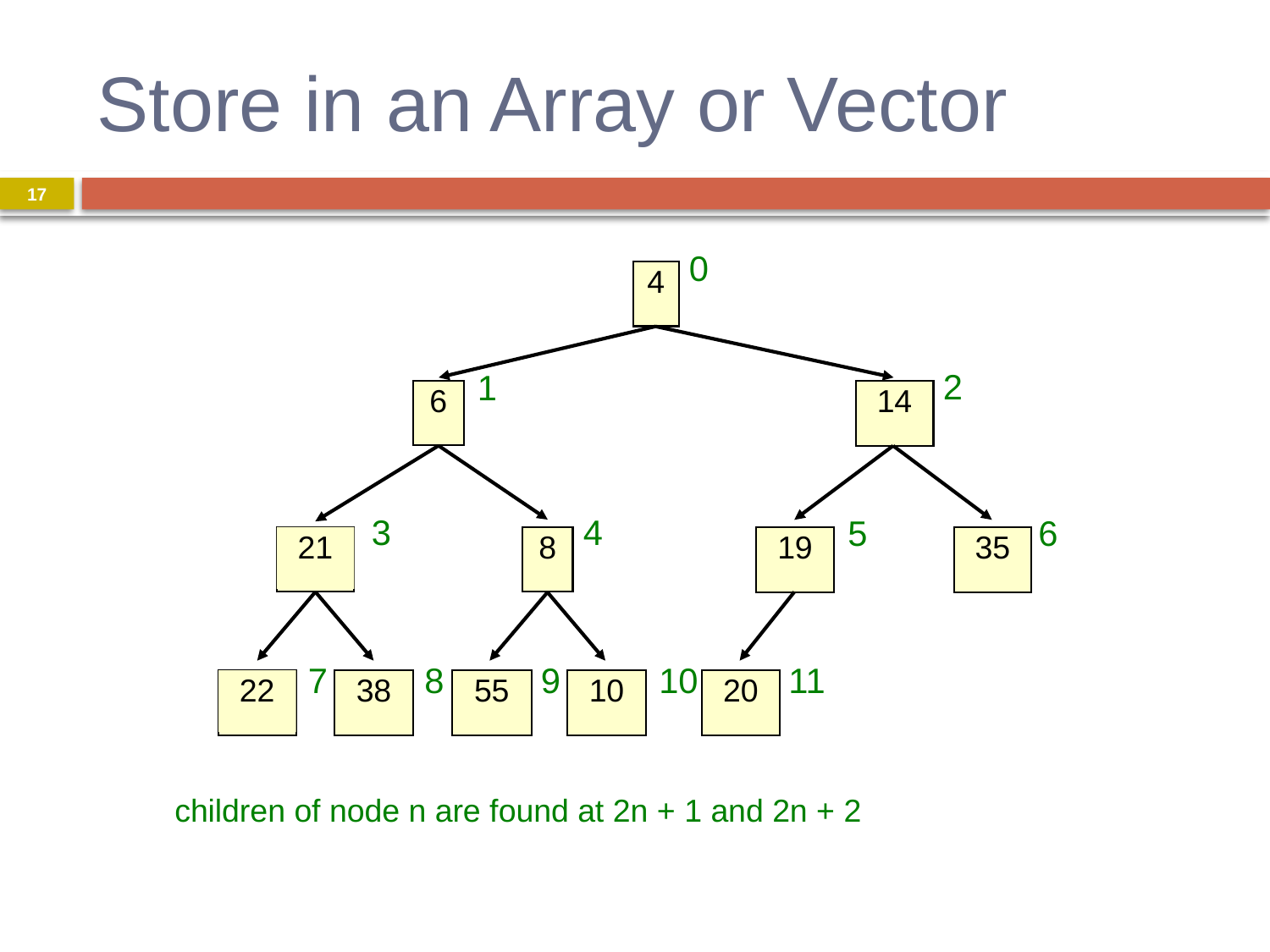

# Store in an Array or Vector
17
0
4

2
1
6
14

3
4
5
6

21
8
19
35

7
8
9
10
11

22
38
55
10
20
children of node n are found at 2n + 1 and 2n + 2